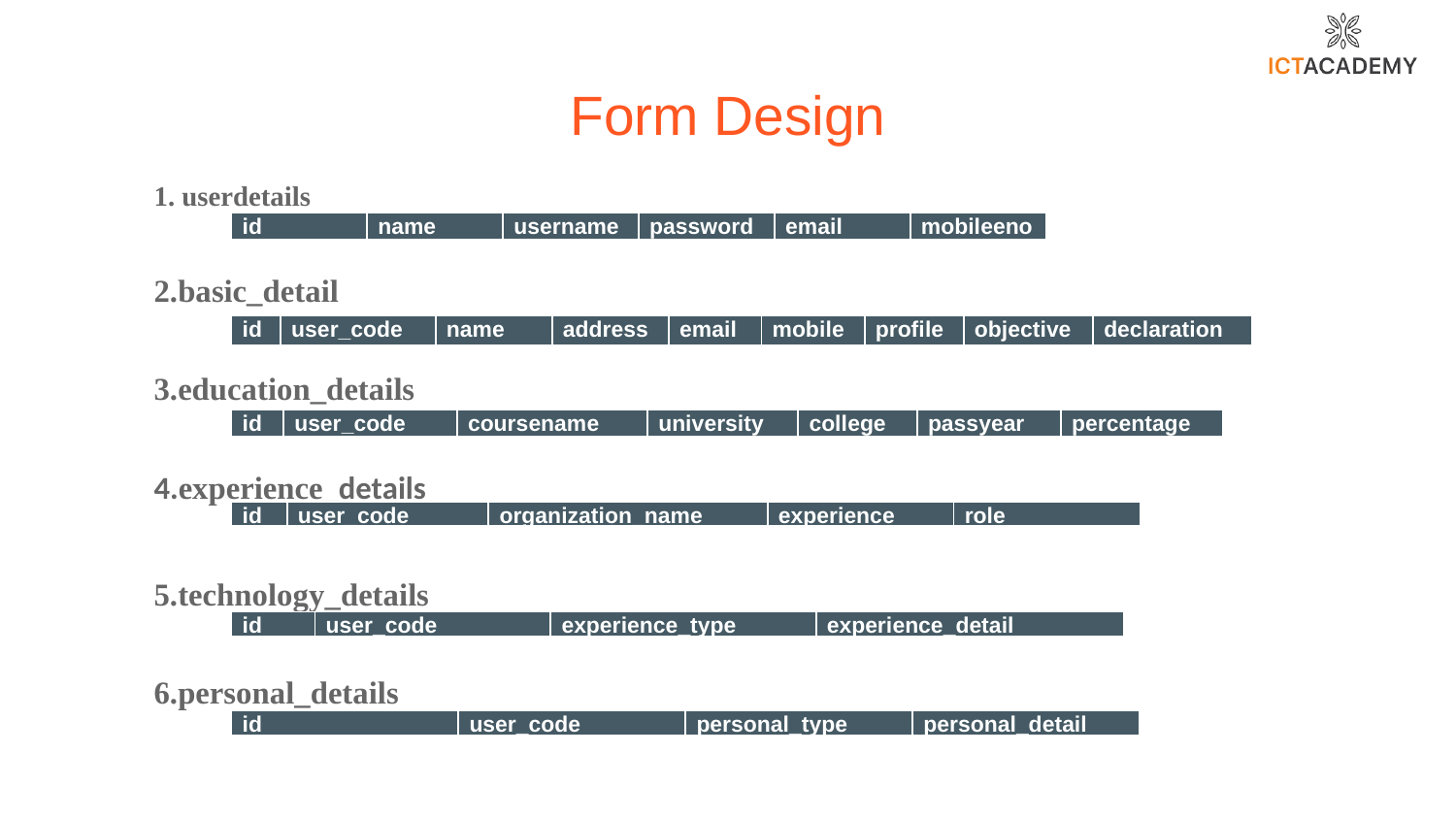

# Form Design
1. userdetails

2.basic_detail

3.education_details

4.experience_details

5.technology_details

6.personal_details

| id | name | username | password | email | mobileeno |
| --- | --- | --- | --- | --- | --- |
| id | user\_code | name | address | email | mobile | profile | objective | declaration |
| --- | --- | --- | --- | --- | --- | --- | --- | --- |
| id | user\_code | coursename | university | college | passyear | percentage |
| --- | --- | --- | --- | --- | --- | --- |
| id | user\_code | organization\_name | experience | role |
| --- | --- | --- | --- | --- |
| id | user\_code | experience\_type | experience\_detail |
| --- | --- | --- | --- |
| id | user\_code | personal\_type | personal\_detail |
| --- | --- | --- | --- |